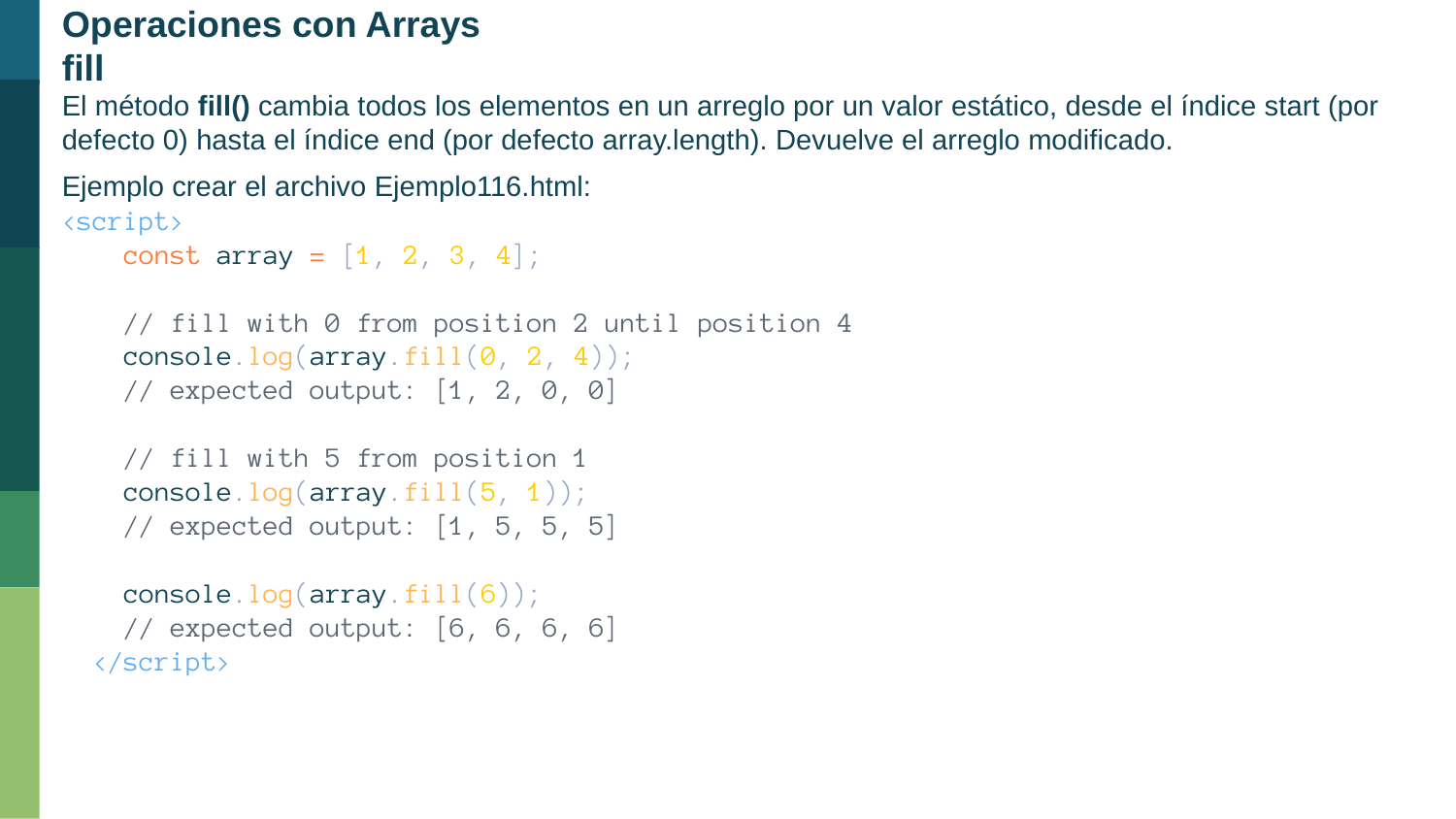

Operaciones con Arrays
fill
El método fill() cambia todos los elementos en un arreglo por un valor estático, desde el índice start (por defecto 0) hasta el índice end (por defecto array.length). Devuelve el arreglo modificado.
Ejemplo crear el archivo Ejemplo116.html:
<script>
    const array = [1, 2, 3, 4];
    // fill with 0 from position 2 until position 4
    console.log(array.fill(0, 2, 4));
    // expected output: [1, 2, 0, 0]
    // fill with 5 from position 1
    console.log(array.fill(5, 1));
    // expected output: [1, 5, 5, 5]
    console.log(array.fill(6));
    // expected output: [6, 6, 6, 6]
  </script>